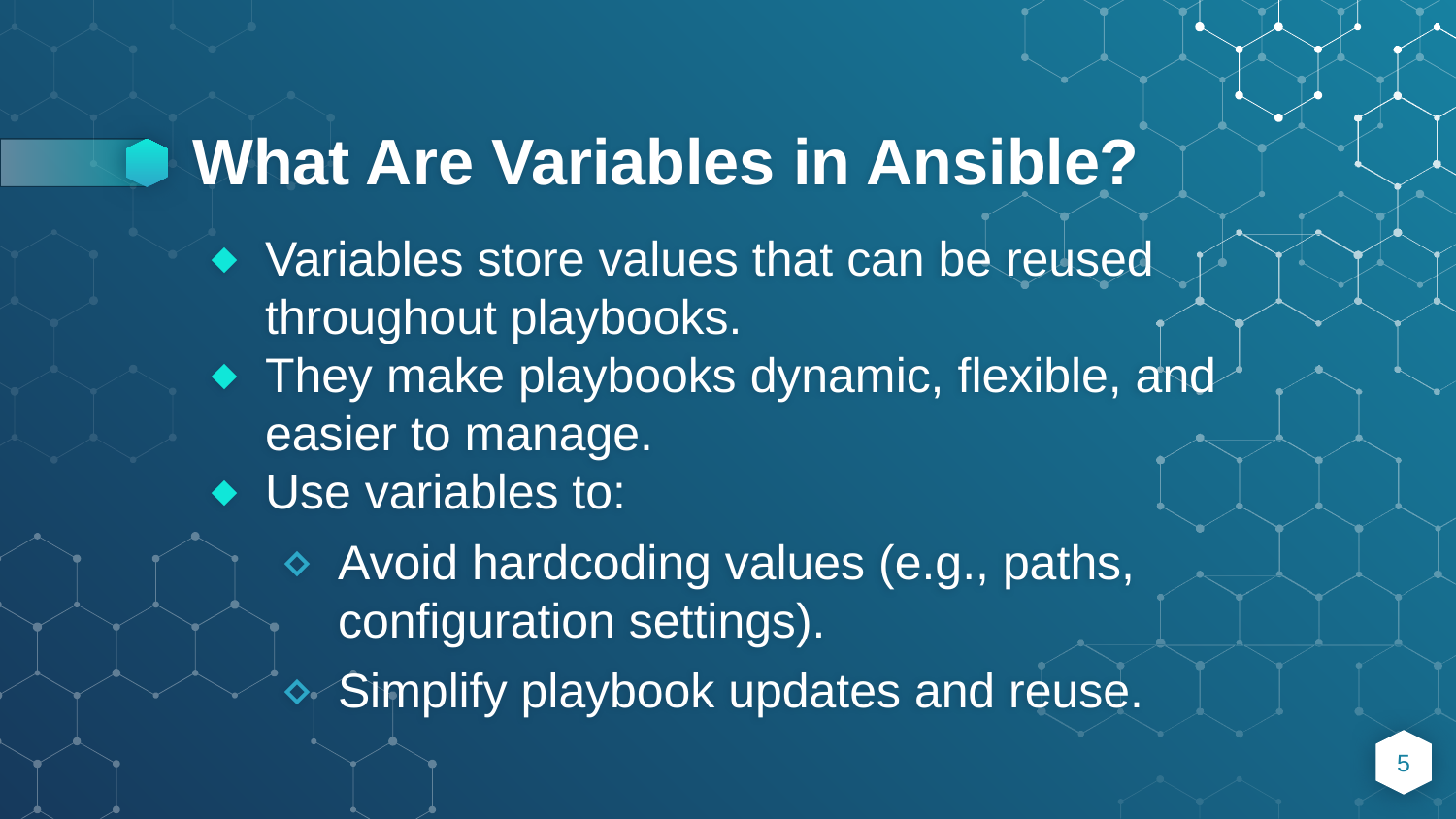

# What Are Variables in Ansible?
Variables store values that can be reused throughout playbooks.
They make playbooks dynamic, flexible, and easier to manage.
Use variables to:
Avoid hardcoding values (e.g., paths, configuration settings).
Simplify playbook updates and reuse.
5